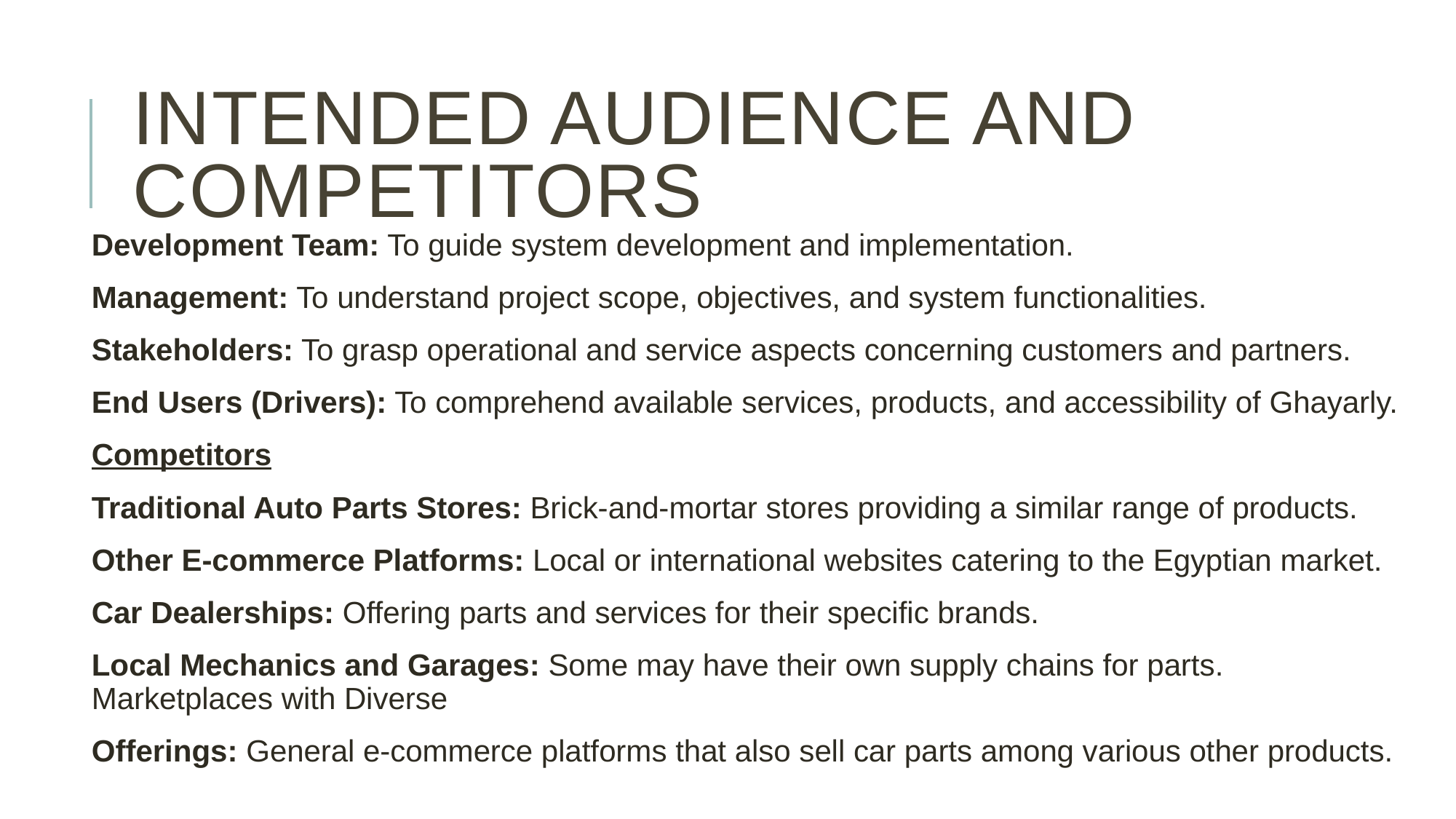

# Intended audience and competitors
Development Team: To guide system development and implementation.
Management: To understand project scope, objectives, and system functionalities.
Stakeholders: To grasp operational and service aspects concerning customers and partners.
End Users (Drivers): To comprehend available services, products, and accessibility of Ghayarly.
Competitors
Traditional Auto Parts Stores: Brick-and-mortar stores providing a similar range of products.
Other E-commerce Platforms: Local or international websites catering to the Egyptian market.
Car Dealerships: Offering parts and services for their specific brands.
Local Mechanics and Garages: Some may have their own supply chains for parts.  Marketplaces with Diverse
Offerings: General e-commerce platforms that also sell car parts among various other products.